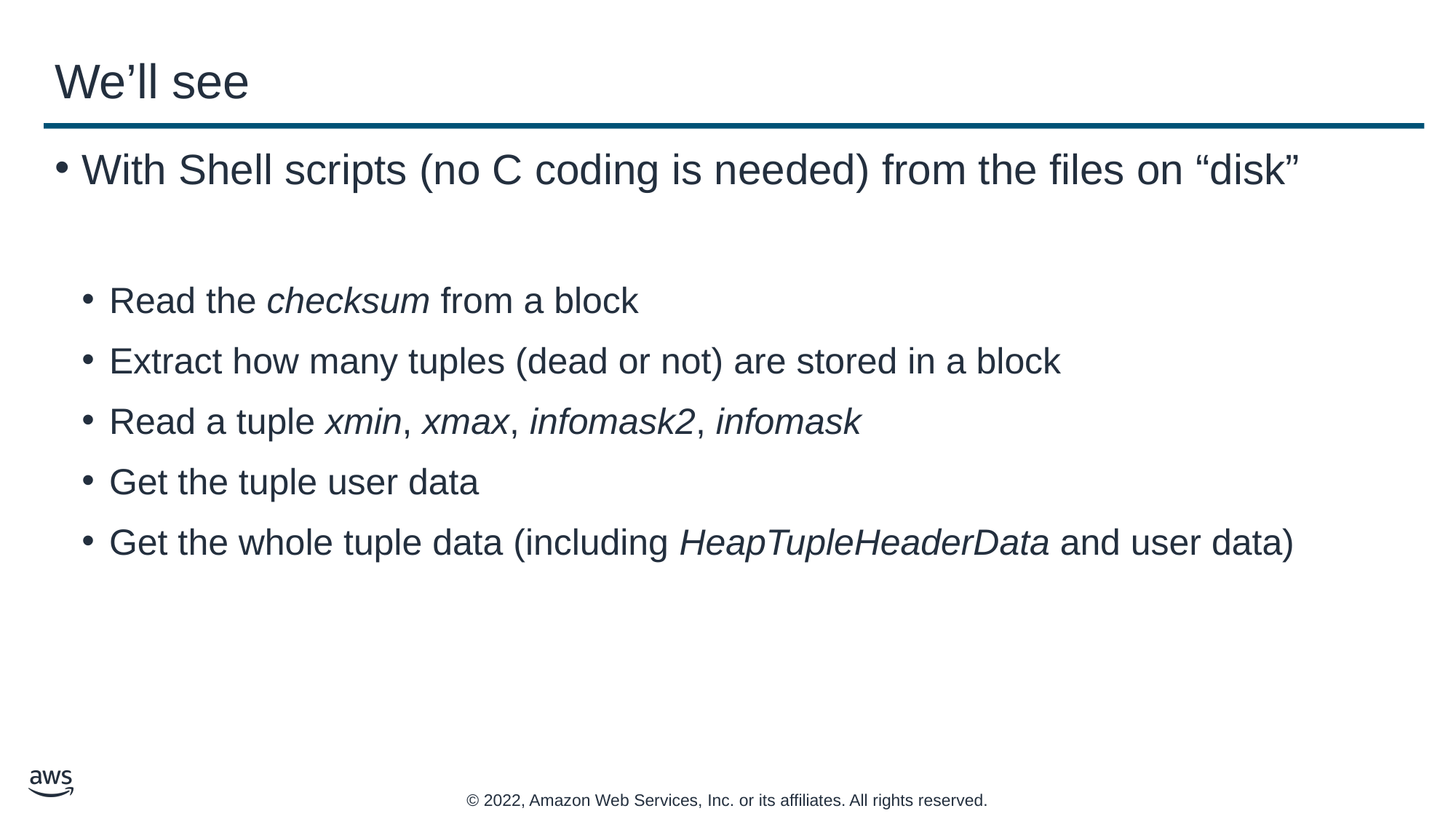

# We’ll see
With Shell scripts (no C coding is needed) from the files on “disk”

Read the checksum from a block
Extract how many tuples (dead or not) are stored in a block
Read a tuple xmin, xmax, infomask2, infomask
Get the tuple user data
Get the whole tuple data (including HeapTupleHeaderData and user data)